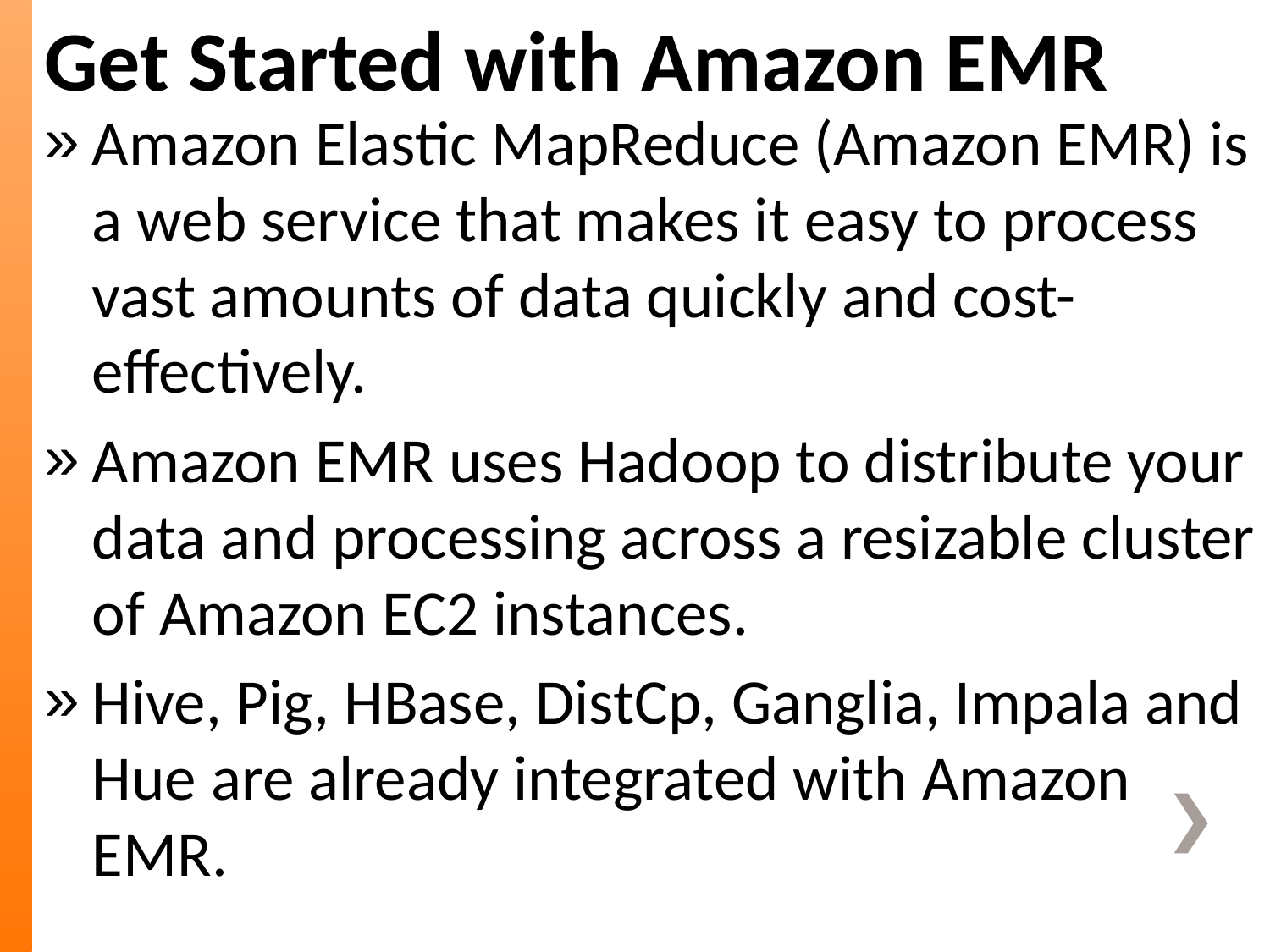

Get Started with Amazon EMR
Amazon Elastic MapReduce (Amazon EMR) is a web service that makes it easy to process vast amounts of data quickly and cost-effectively.
Amazon EMR uses Hadoop to distribute your data and processing across a resizable cluster of Amazon EC2 instances.
Hive, Pig, HBase, DistCp, Ganglia, Impala and Hue are already integrated with Amazon EMR.